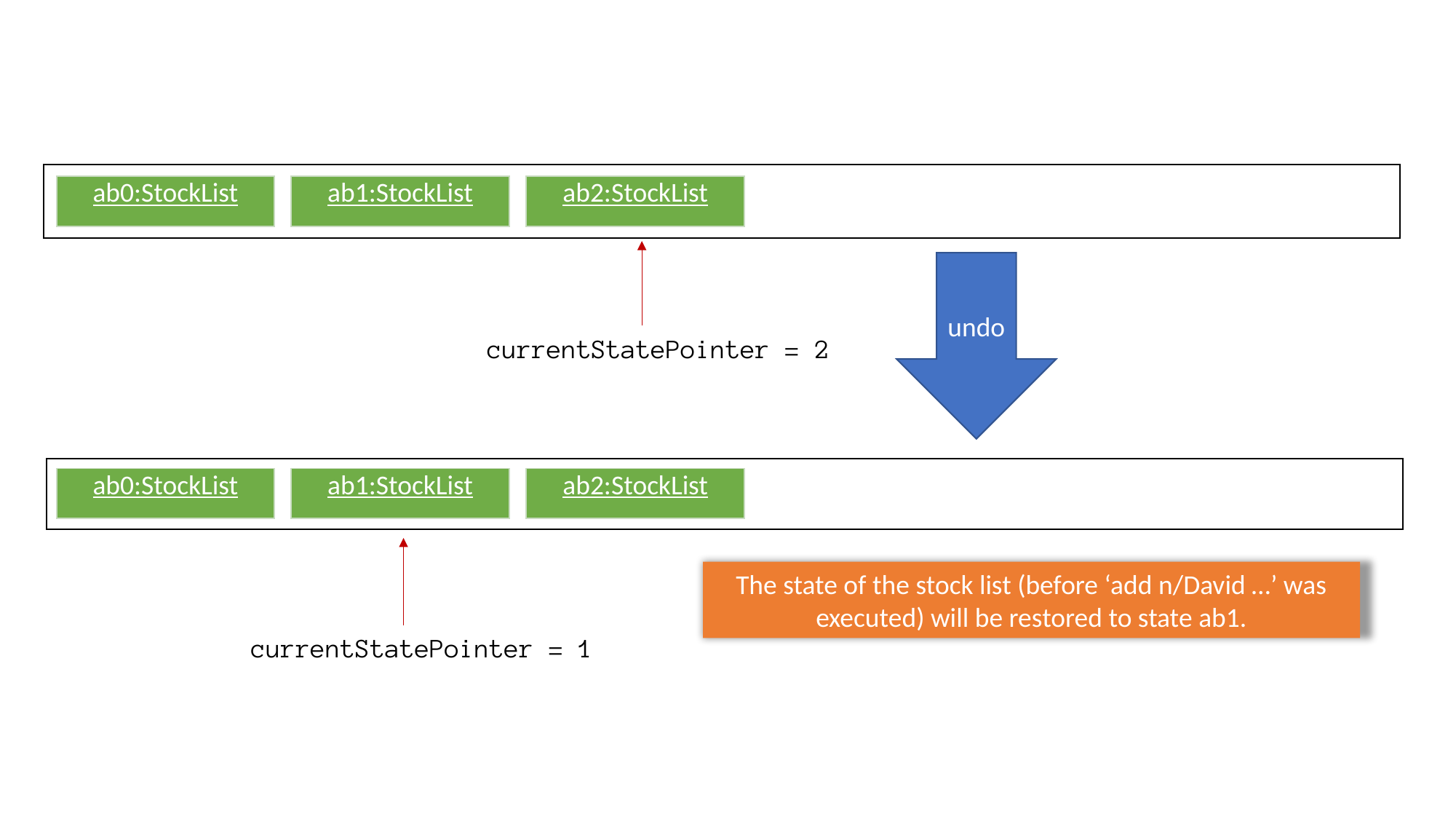

| ab0:StockList |
| --- |
| ab1:StockList |
| --- |
| ab2:StockList |
| --- |
undo
currentStatePointer = 2

| ab0:StockList |
| --- |
| ab1:StockList |
| --- |
| ab2:StockList |
| --- |
The state of the stock list (before ‘add n/David …’ was executed) will be restored to state ab1.
currentStatePointer = 1